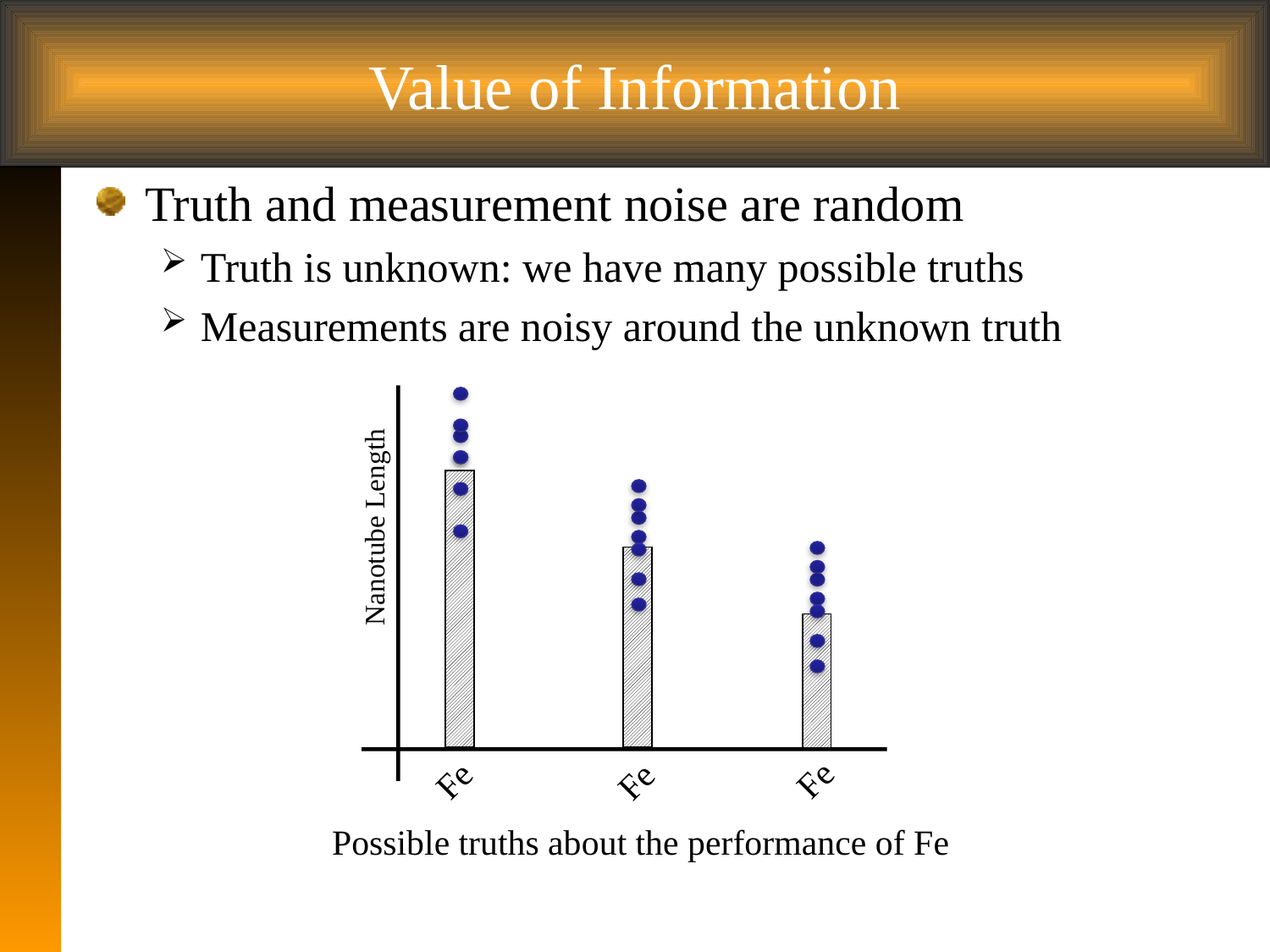

# Value of Information
Truth and measurement noise are random
Truth is unknown: we have many possible truths
Measurements are noisy around the unknown truth

Nanotube Length

Fe
Fe
Fe
Possible truths about the performance of Fe